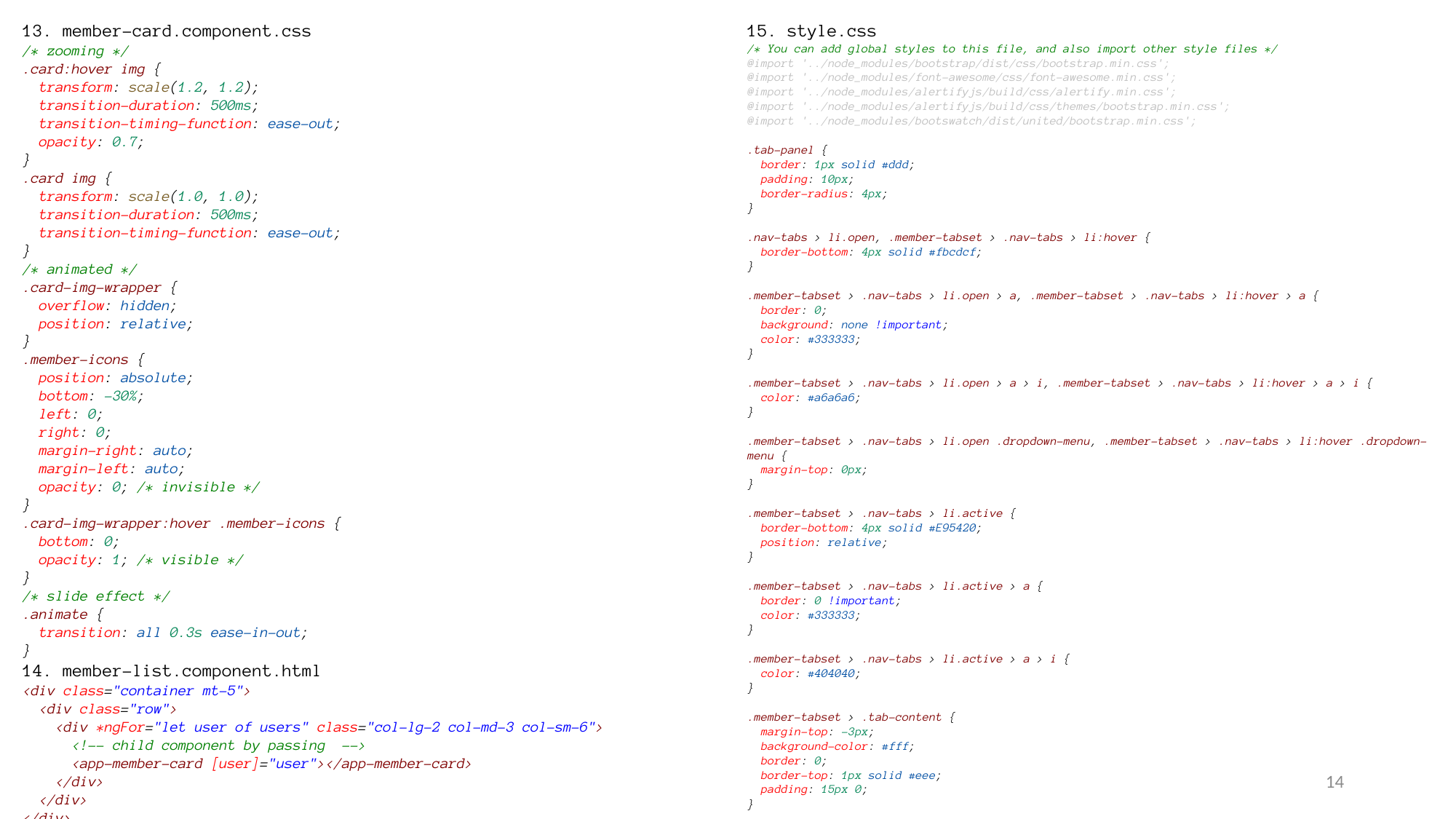

13. member-card.component.css
/* zooming */
.card:hover img {
  transform: scale(1.2, 1.2);
  transition-duration: 500ms;
  transition-timing-function: ease-out;
  opacity: 0.7;
}
.card img {
  transform: scale(1.0, 1.0);
  transition-duration: 500ms;
  transition-timing-function: ease-out;
}
/* animated */
.card-img-wrapper {
  overflow: hidden;
  position: relative;
}
.member-icons {
  position: absolute;
  bottom: -30%;
  left: 0;
  right: 0;
  margin-right: auto;
  margin-left: auto;
  opacity: 0; /* invisible */
}
.card-img-wrapper:hover .member-icons {
  bottom: 0;
  opacity: 1; /* visible */
}
/* slide effect */
.animate {
  transition: all 0.3s ease-in-out;
}
14. member-list.component.html
<div class="container mt-5">
  <div class="row">
    <div *ngFor="let user of users" class="col-lg-2 col-md-3 col-sm-6">
      <!-- child component by passing  -->
      <app-member-card [user]="user"></app-member-card>
    </div>
  </div>
</div>

15. style.css
/* You can add global styles to this file, and also import other style files */
@import '../node_modules/bootstrap/dist/css/bootstrap.min.css';
@import '../node_modules/font-awesome/css/font-awesome.min.css';
@import '../node_modules/alertifyjs/build/css/alertify.min.css';
@import '../node_modules/alertifyjs/build/css/themes/bootstrap.min.css';
@import '../node_modules/bootswatch/dist/united/bootstrap.min.css';
.tab-panel {
  border: 1px solid #ddd;
  padding: 10px;
  border-radius: 4px;
}
.nav-tabs > li.open, .member-tabset > .nav-tabs > li:hover {
  border-bottom: 4px solid #fbcdcf;
}
.member-tabset > .nav-tabs > li.open > a, .member-tabset > .nav-tabs > li:hover > a {
  border: 0;
  background: none !important;
  color: #333333;
}
.member-tabset > .nav-tabs > li.open > a > i, .member-tabset > .nav-tabs > li:hover > a > i {
  color: #a6a6a6;
}
.member-tabset > .nav-tabs > li.open .dropdown-menu, .member-tabset > .nav-tabs > li:hover .dropdown-menu {
  margin-top: 0px;
}
.member-tabset > .nav-tabs > li.active {
  border-bottom: 4px solid #E95420;
  position: relative;
}
.member-tabset > .nav-tabs > li.active > a {
  border: 0 !important;
  color: #333333;
}
.member-tabset > .nav-tabs > li.active > a > i {
  color: #404040;
}
.member-tabset > .tab-content {
  margin-top: -3px;
  background-color: #fff;
  border: 0;
  border-top: 1px solid #eee;
  padding: 15px 0;
}

14